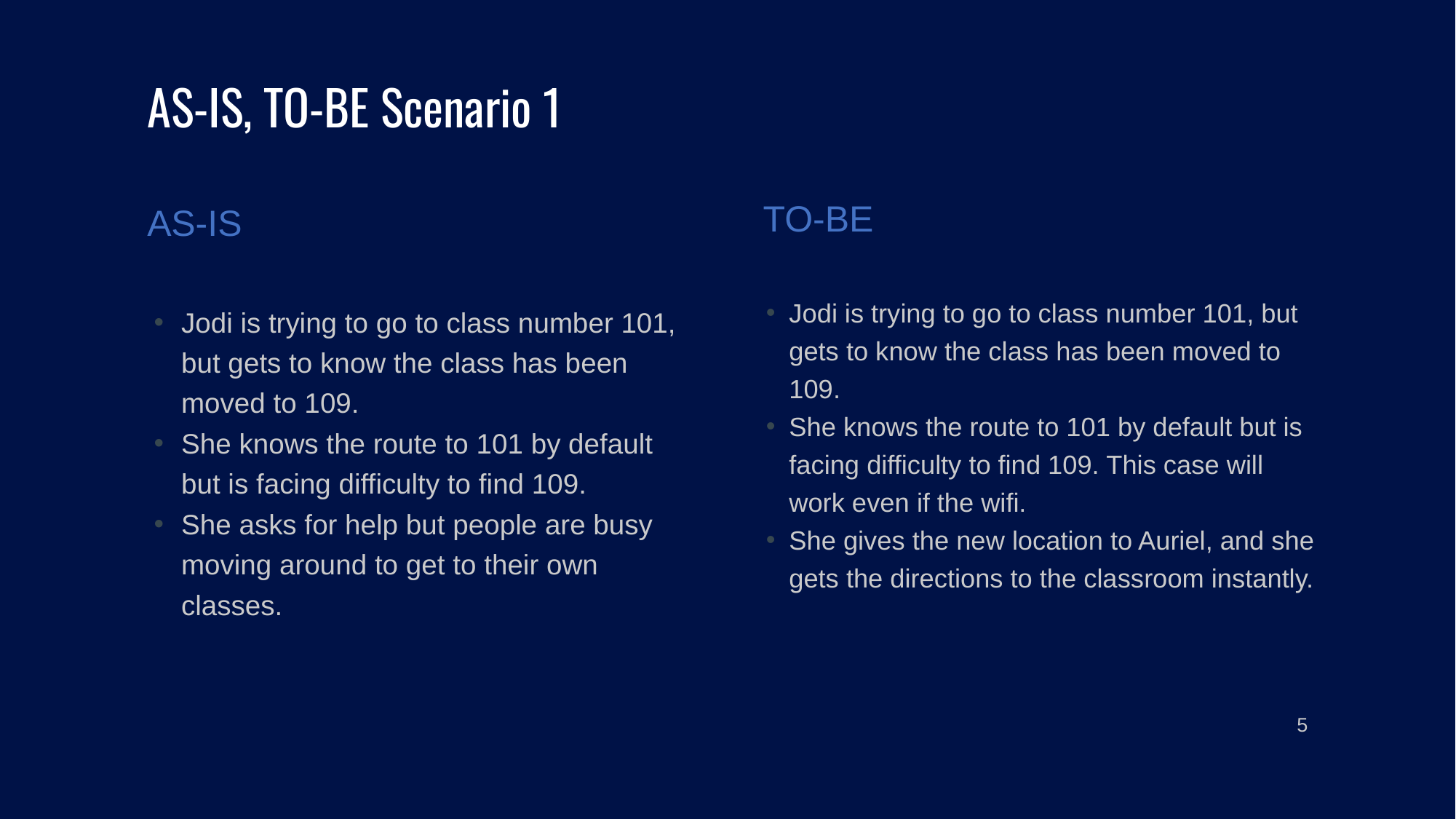

# AS-IS, TO-BE Scenario 1
TO-BE
AS-IS
Jodi is trying to go to class number 101, but gets to know the class has been moved to 109.
She knows the route to 101 by default but is facing difficulty to find 109. This case will work even if the wifi.
She gives the new location to Auriel, and she gets the directions to the classroom instantly.

Jodi is trying to go to class number 101, but gets to know the class has been moved to 109.
She knows the route to 101 by default but is facing difficulty to find 109.
She asks for help but people are busy moving around to get to their own classes.

5